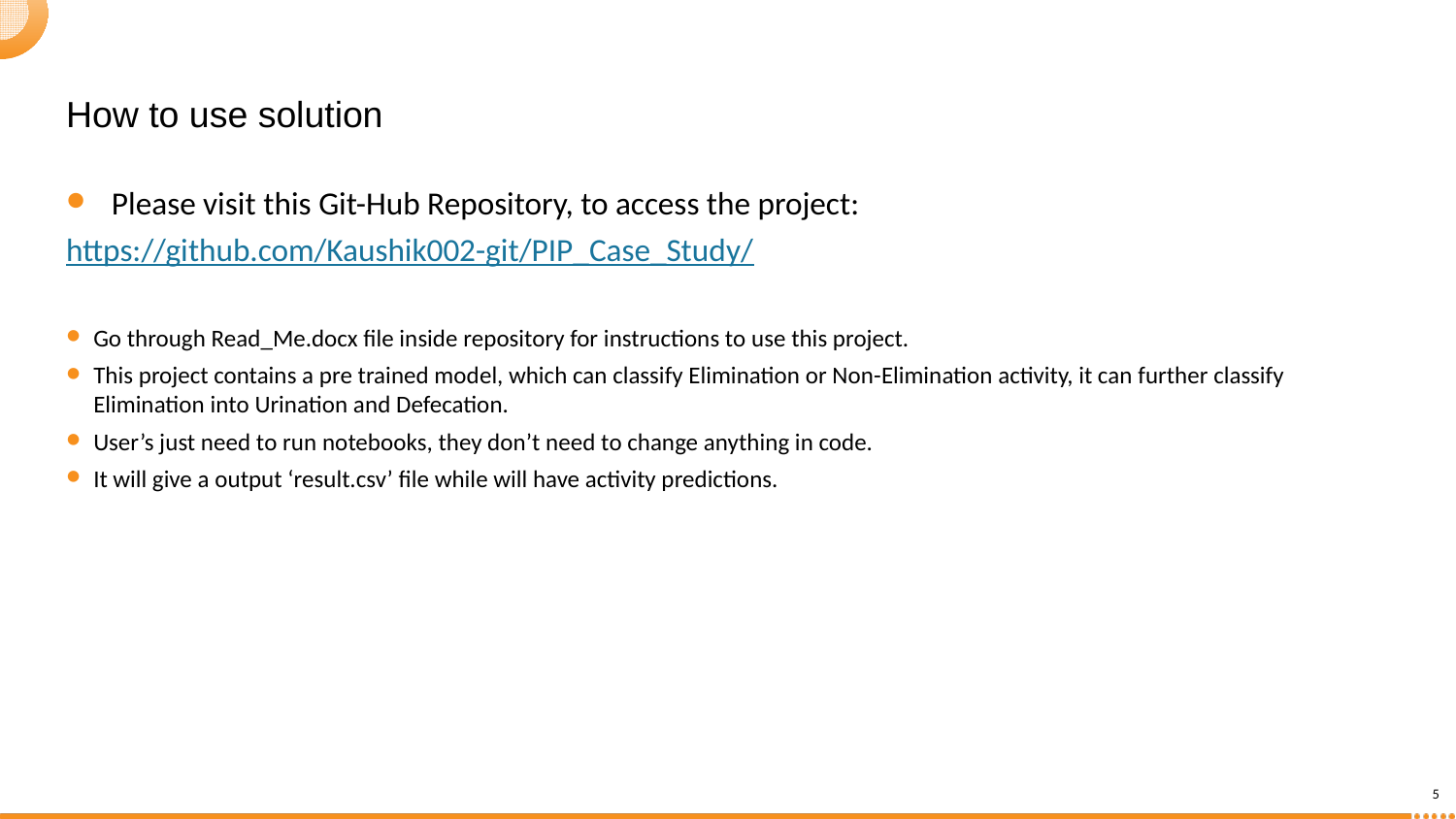

# How to use solution
Please visit this Git-Hub Repository, to access the project:
	https://github.com/Kaushik002-git/PIP_Case_Study/

Go through Read_Me.docx file inside repository for instructions to use this project.
This project contains a pre trained model, which can classify Elimination or Non-Elimination activity, it can further classify Elimination into Urination and Defecation.
User’s just need to run notebooks, they don’t need to change anything in code.
It will give a output ‘result.csv’ file while will have activity predictions.